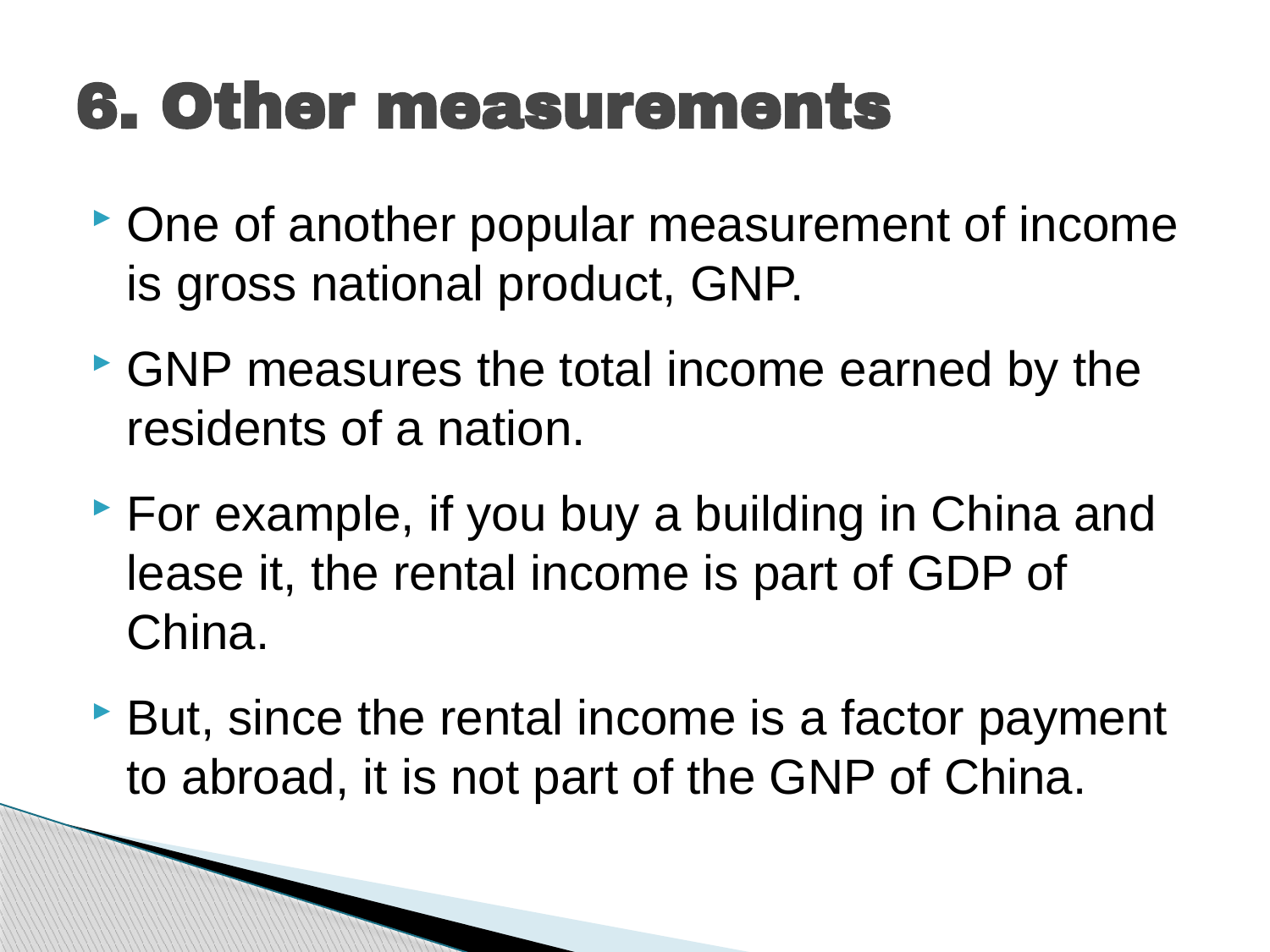

# 6. Other measurements
One of another popular measurement of income is gross national product, GNP.
GNP measures the total income earned by the residents of a nation.
For example, if you buy a building in China and lease it, the rental income is part of GDP of China.
But, since the rental income is a factor payment to abroad, it is not part of the GNP of China.